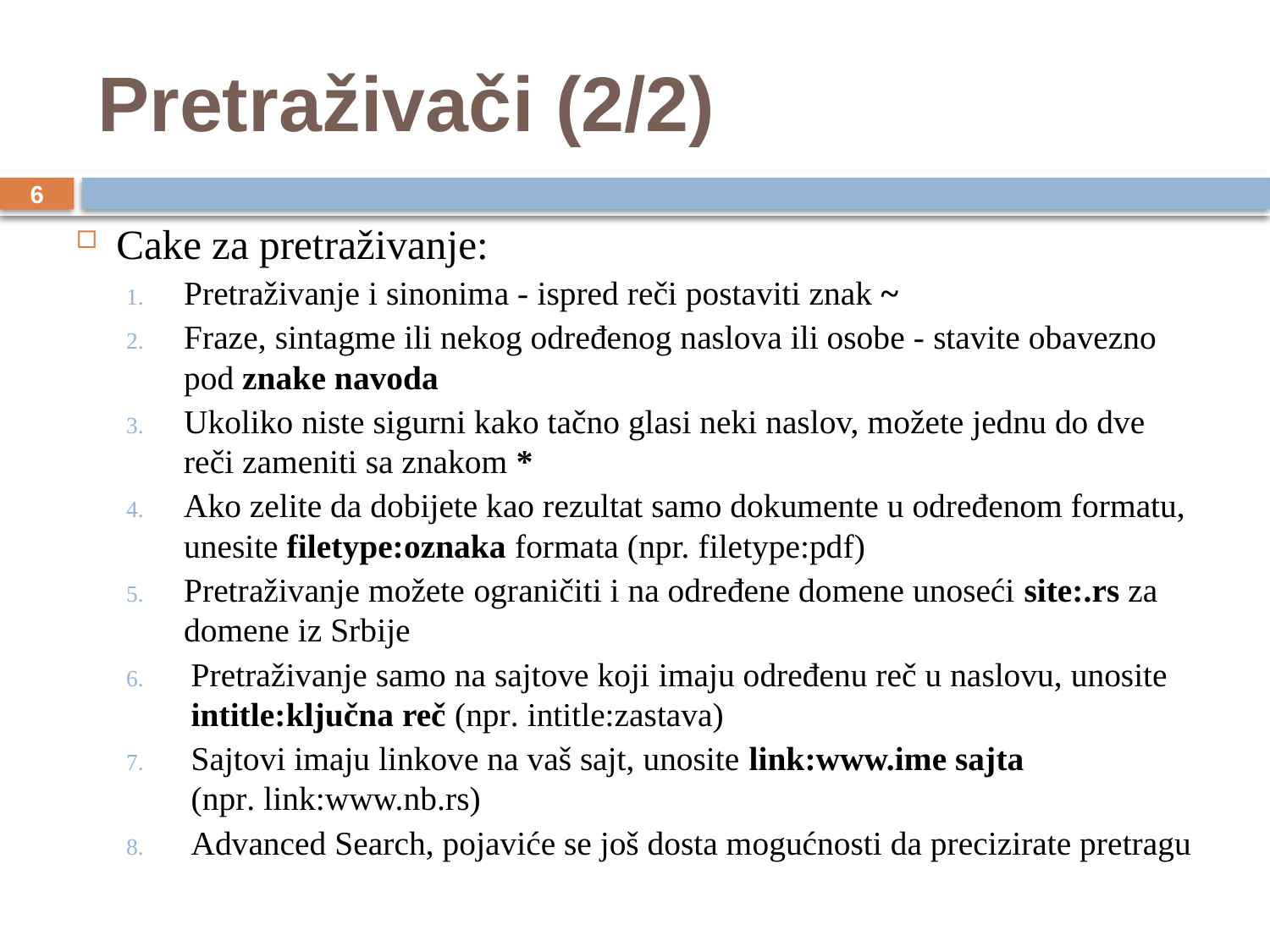

# Pretraživači (2/2)
6
Cake za pretraživanje:
Pretraživanje i sinonima - ispred reči postaviti znak ~
Fraze, sintagme ili nekog određenog naslova ili osobe - stavite obavezno pod znake navoda
Ukoliko niste sigurni kako tačno glasi neki naslov, možete jednu do dve reči zameniti sa znakom *
Ako zelite da dobijete kao rezultat samo dokumente u određenom formatu, unesite filetype:oznaka formata (npr. filetype:pdf)
Pretraživanje možete ograničiti i na određene domene unoseći site:.rs za domene iz Srbije
Pretraživanje samo na sajtove koji imaju određenu reč u naslovu, unosite intitle:ključna reč (npr. intitle:zastava)
Sajtovi imaju linkove na vaš sajt, unosite link:www.ime sajta
(npr. link:www.nb.rs)
Advanced Search, pojaviće se još dosta mogućnosti da precizirate pretragu